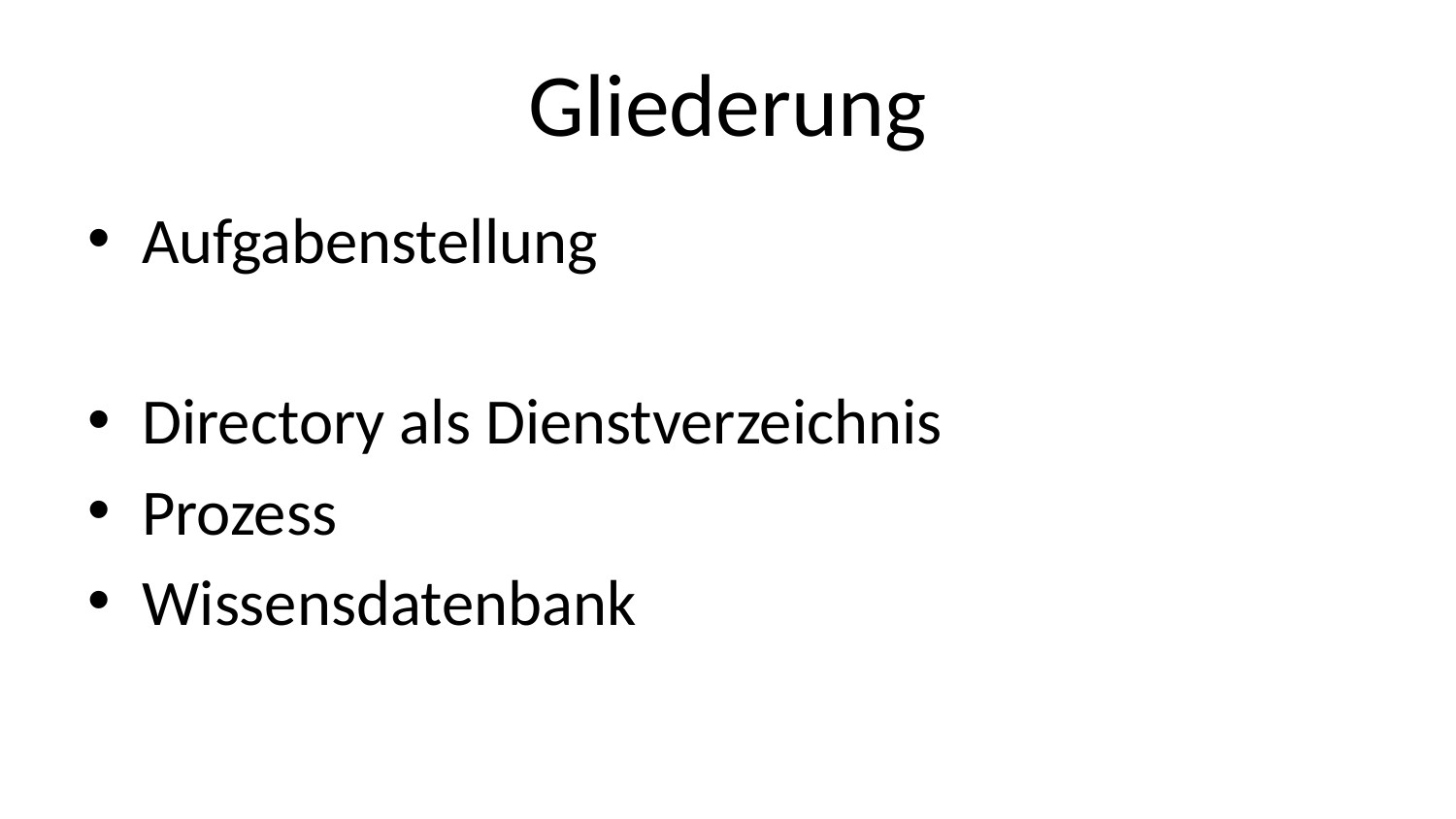

# Gliederung
Aufgabenstellung

Directory als Dienstverzeichnis
Prozess
Wissensdatenbank